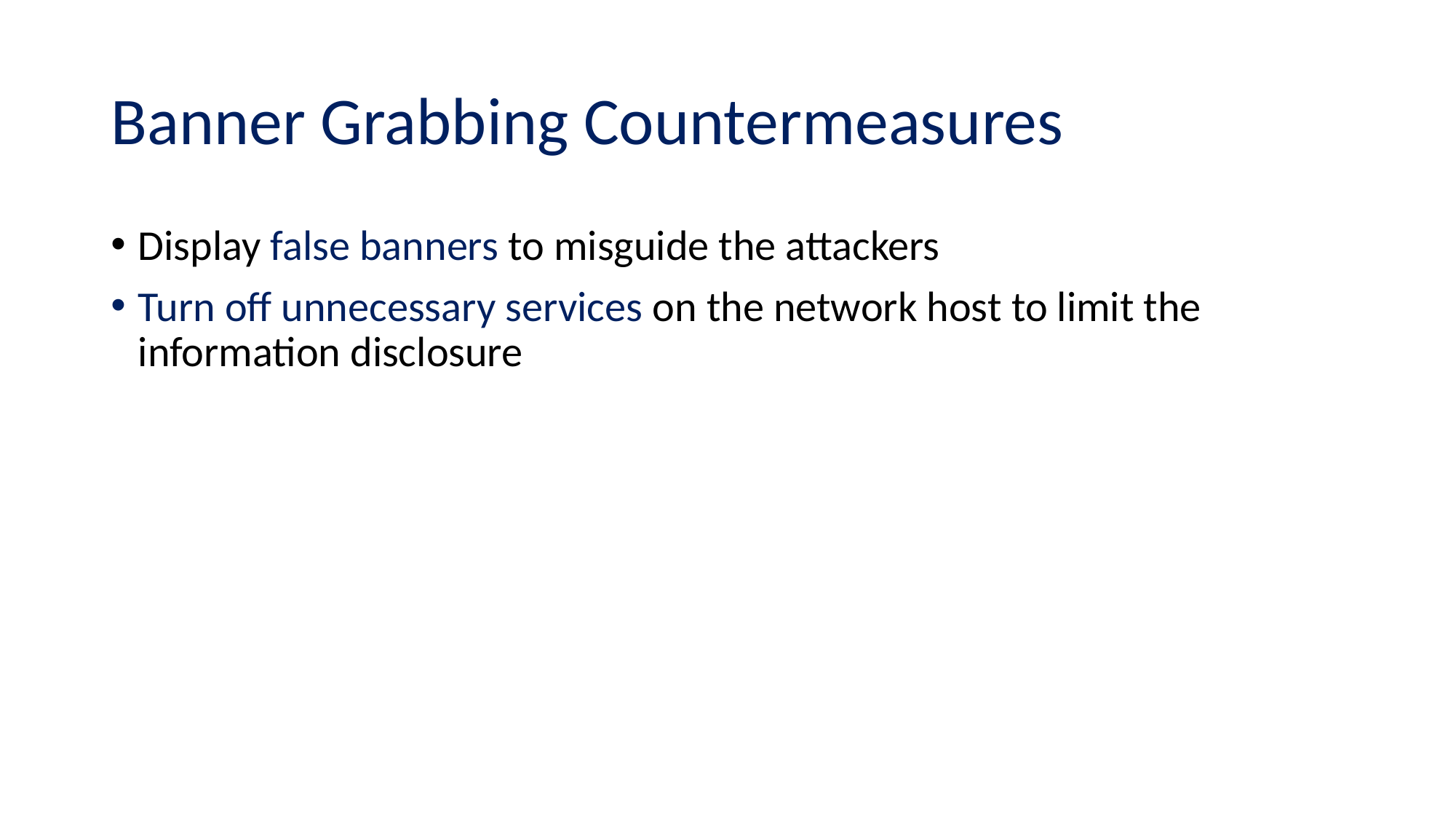

# Banner Grabbing Countermeasures
Display false banners to misguide the attackers
Turn off unnecessary services on the network host to limit the information disclosure